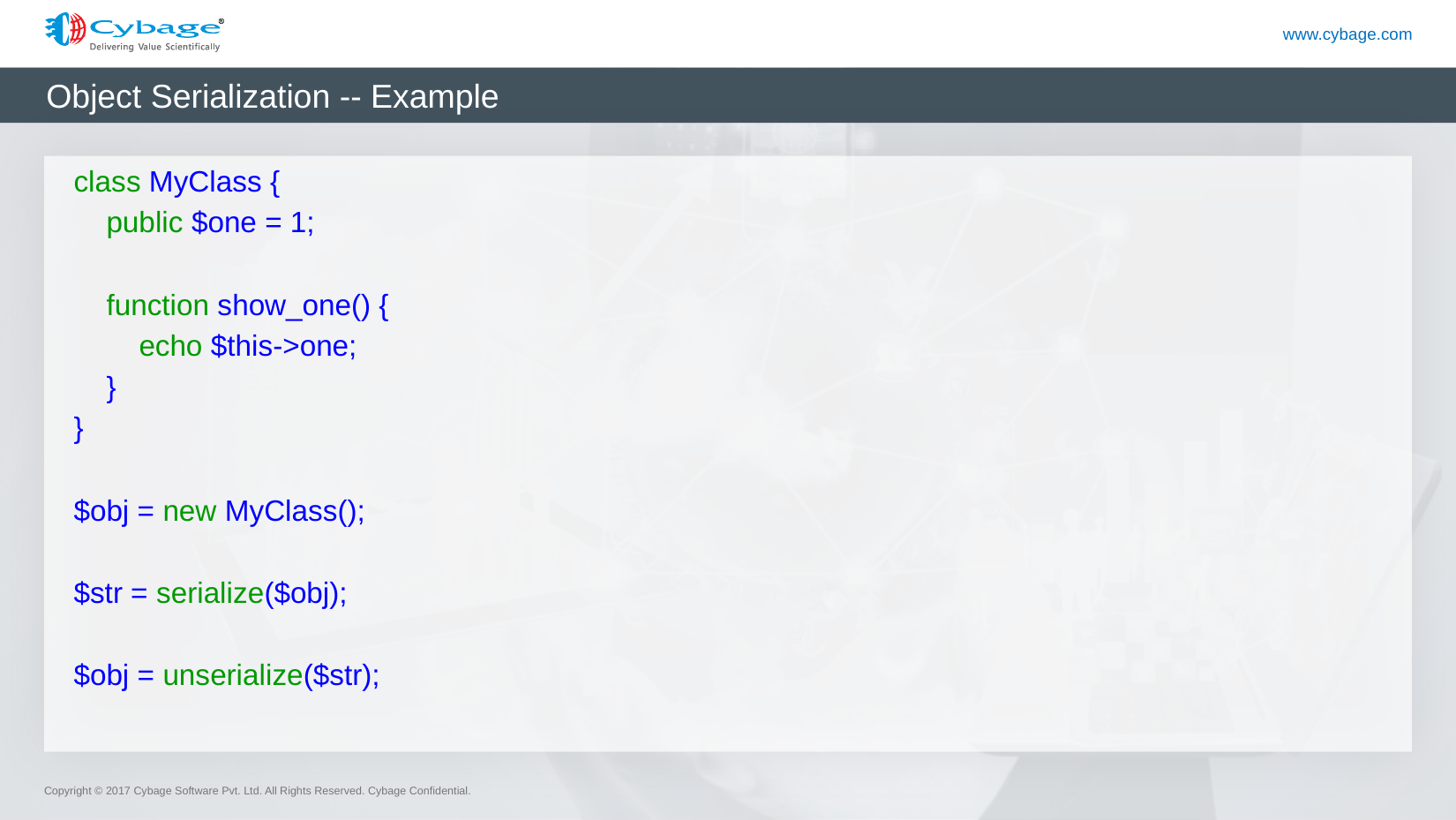

# Object Serialization -- Example
class MyClass {
    public $one = 1;

    function show_one() {
        echo $this->one;
    }
}

$obj = new MyClass();

$str = serialize($obj);

$obj = unserialize($str);